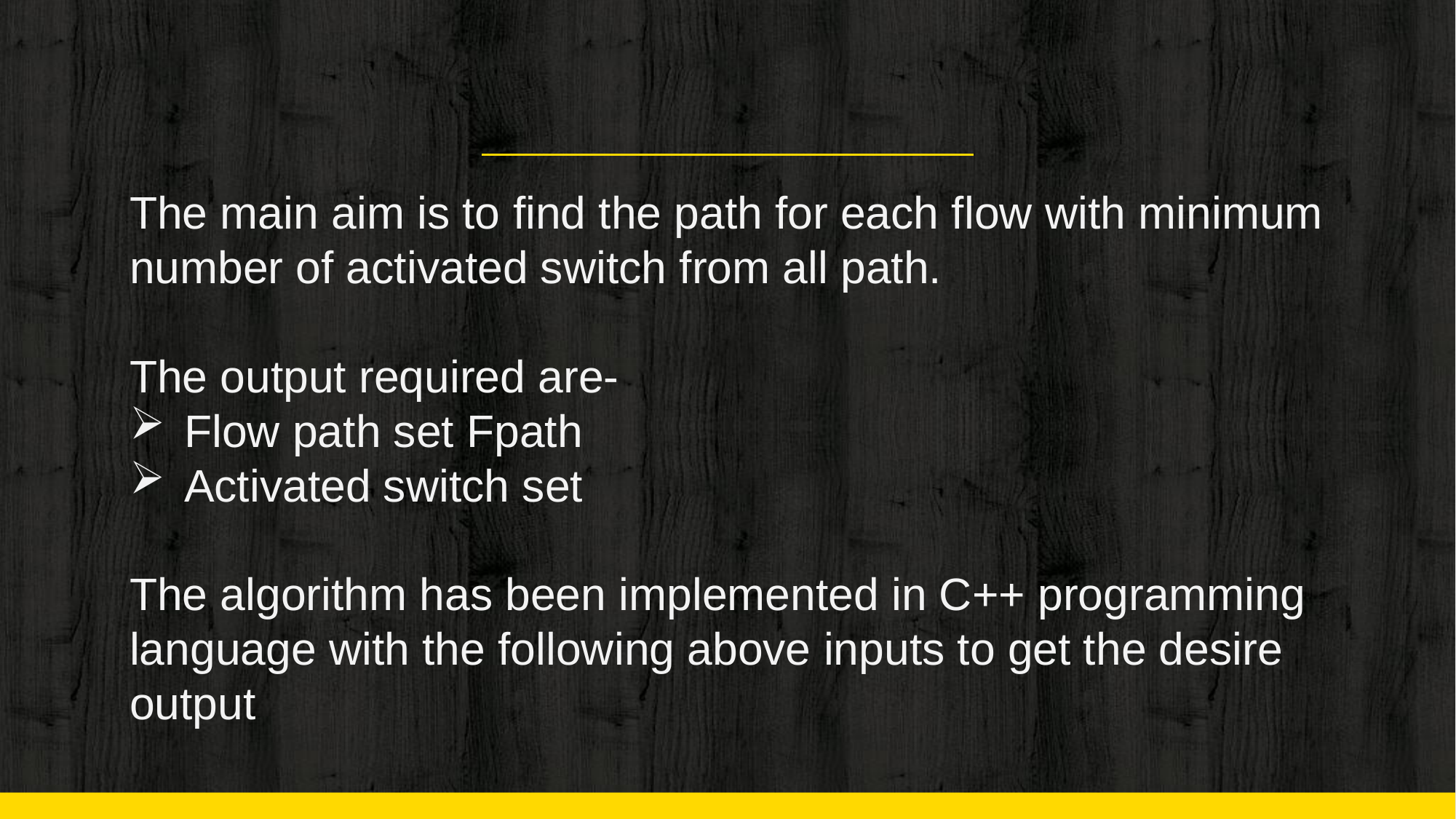

The main aim is to find the path for each flow with minimum number of activated switch from all path.

The output required are-
Flow path set Fpath
Activated switch set

The algorithm has been implemented in C++ programming language with the following above inputs to get the desire output